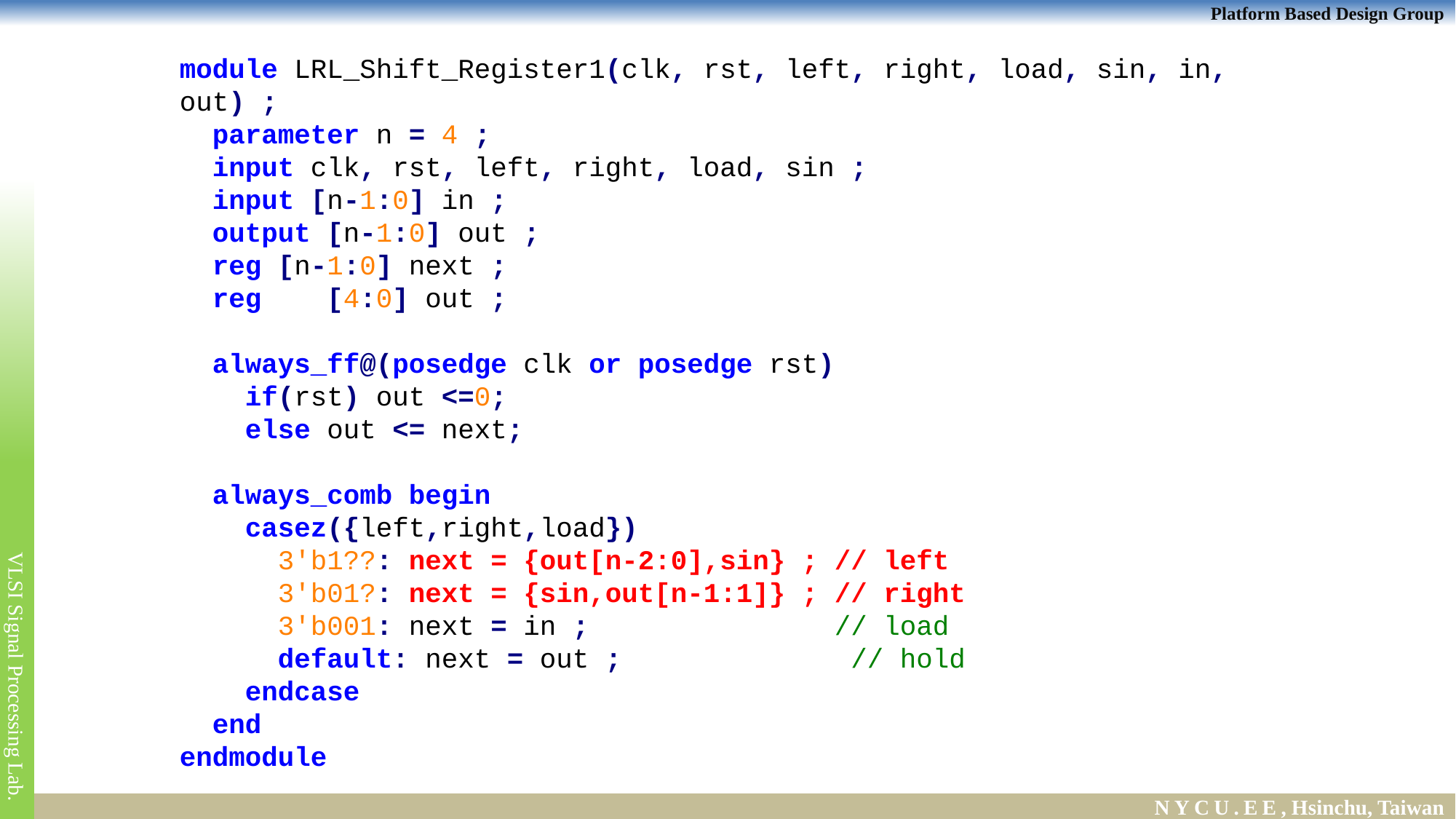

module LRL_Shift_Register1(clk, rst, left, right, load, sin, in, out) ;
  parameter n = 4 ;
  input clk, rst, left, right, load, sin ;
  input [n-1:0] in ;
  output [n-1:0] out ;
  reg [n-1:0] next ;
  reg    [4:0] out ;

  always_ff@(posedge clk or posedge rst)
    if(rst) out <=0;
    else out <= next;

  always_comb begin
    casez({left,right,load})
      3'b1??: next = {out[n-2:0],sin} ; // left
      3'b01?: next = {sin,out[n-1:1]} ; // right
      3'b001: next = in ;               // load
      default: next = out ;              // hold
    endcase
  end
endmodule